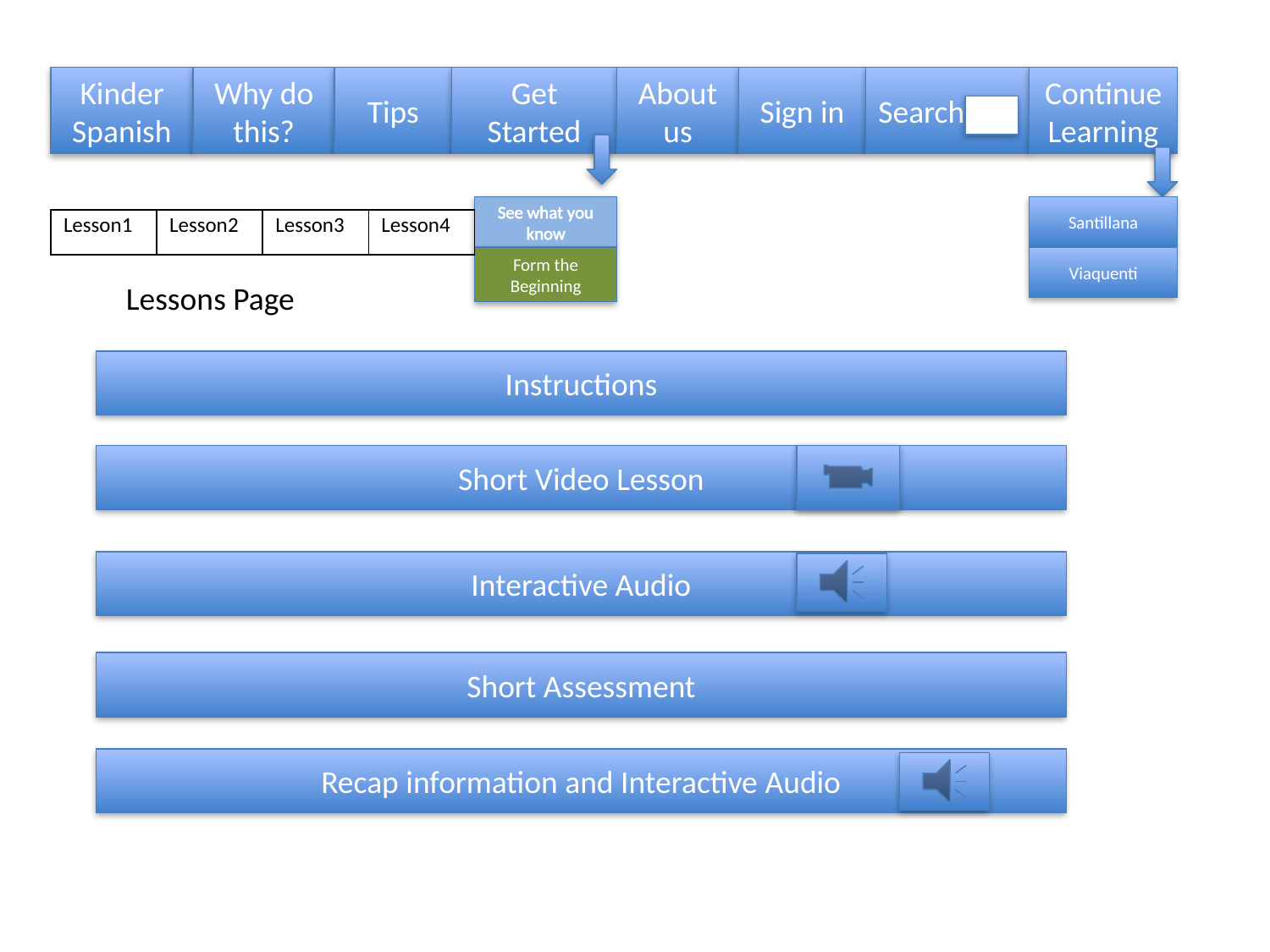

Kinder Spanish
Why do this?
Tips
Get Started
About us
Sign in
Search
Continue Learning

See what you know
Santillana
Form the Beginning
Viaquenti
| Lesson1 | Lesson2 | Lesson3 | Lesson4 |
| --- | --- | --- | --- |
Lessons Page
Instructions

Short Video Lesson
Interactive Audio

Short Assessment
Recap information and Interactive Audio